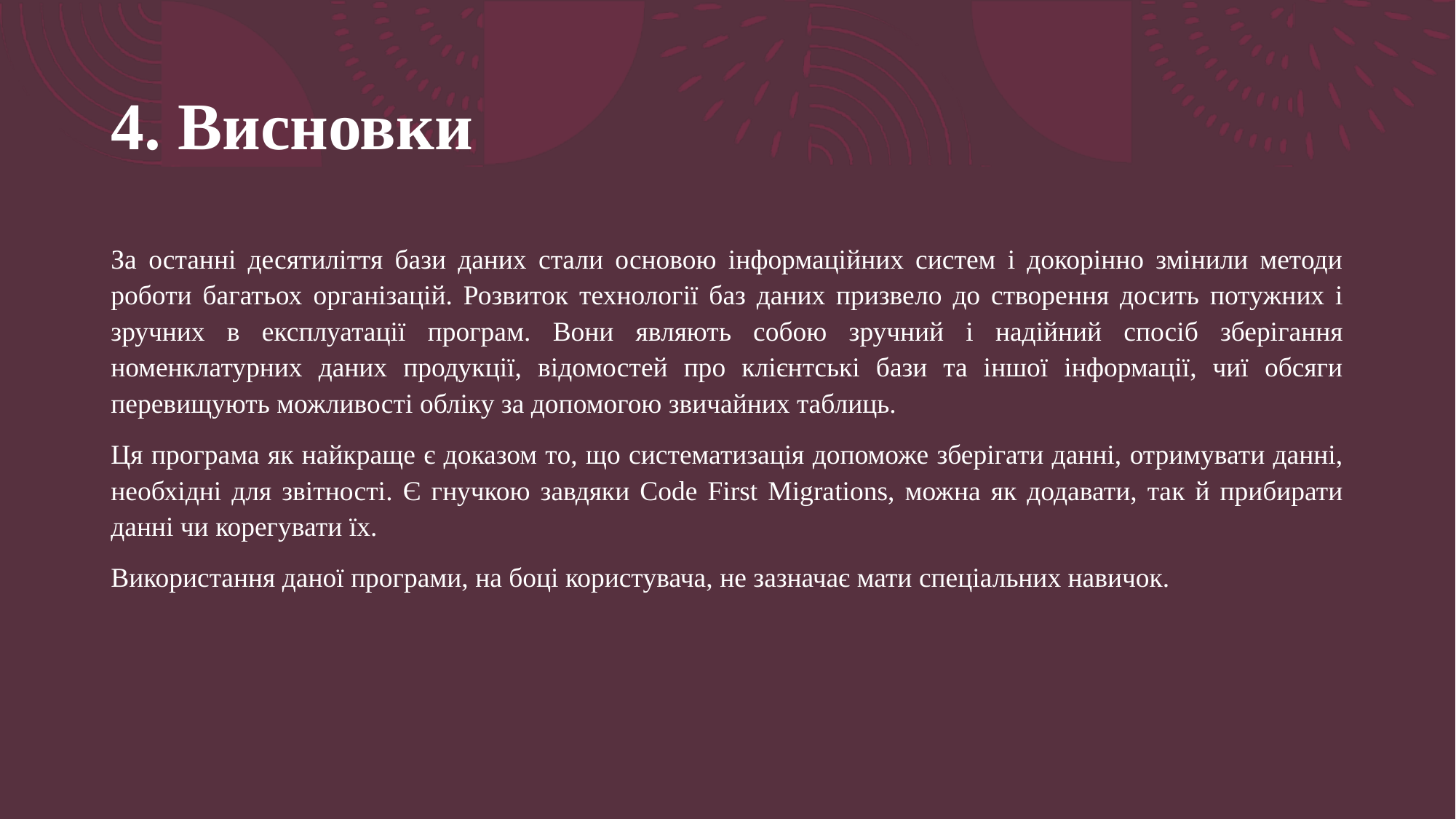

# 4. Висновки
За останні десятиліття бази даних стали основою інформаційних систем і докорінно змінили методи роботи багатьох організацій. Розвиток технології баз даних призвело до створення досить потужних і зручних в експлуатації програм. Вони являють собою зручний і надійний спосіб зберігання номенклатурних даних продукції, відомостей про клієнтські бази та іншої інформації, чиї обсяги перевищують можливості обліку за допомогою звичайних таблиць.
Ця програма як найкраще є доказом то, що систематизація допоможе зберігати данні, отримувати данні, необхідні для звітності. Є гнучкою завдяки Code First Migrations, можна як додавати, так й прибирати данні чи корегувати їх.
Використання даної програми, на боці користувача, не зазначає мати спеціальних навичок.